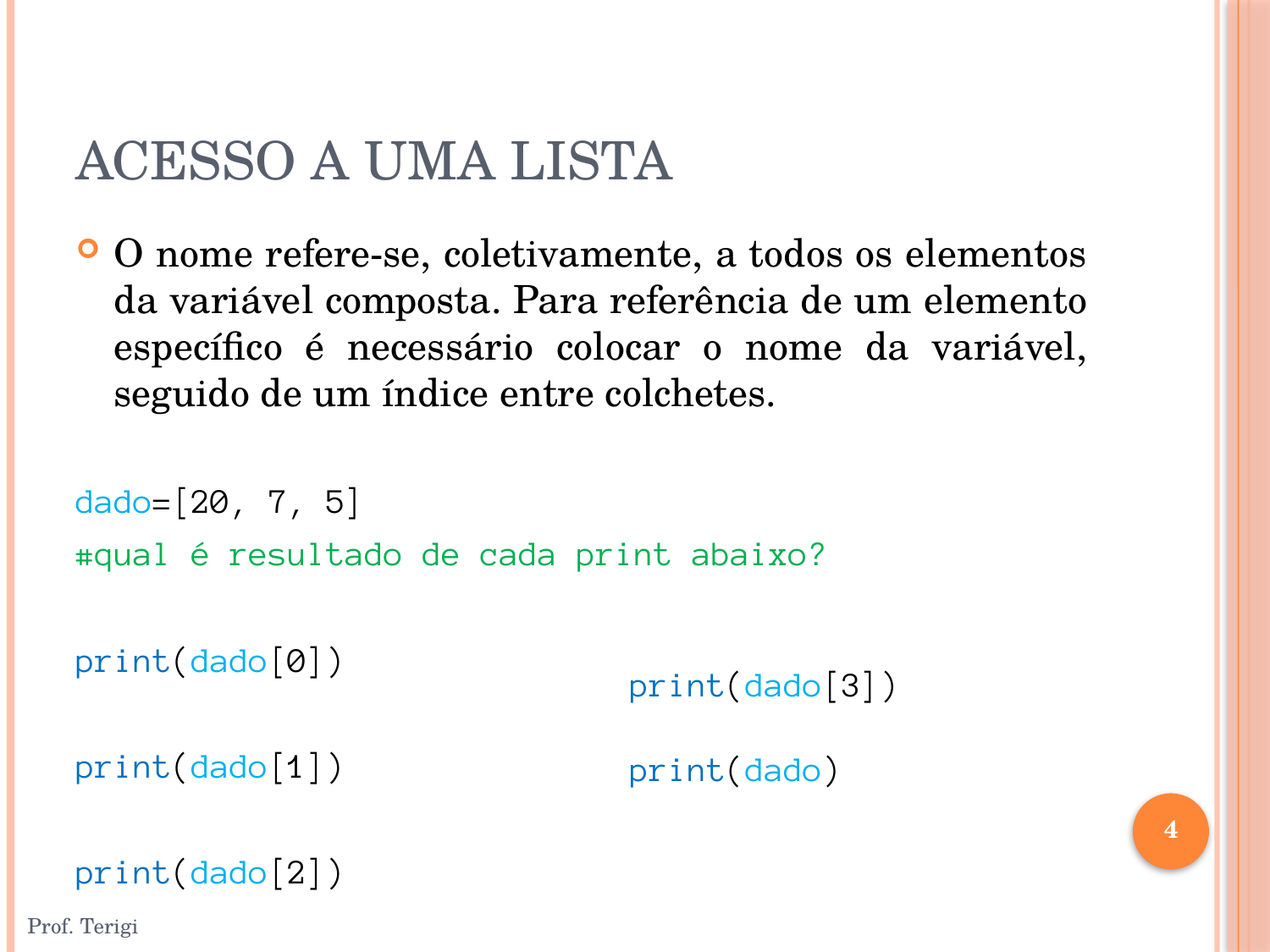

# Acesso a uma Lista
O nome refere-se, coletivamente, a todos os elementos da variável composta. Para referência de um elemento específico é necessário colocar o nome da variável, seguido de um índice entre colchetes.

dado=[20, 7, 5]
#qual é resultado de cada print abaixo?

print(dado[0])

print(dado[1])

print(dado[2])

print(dado[3])

print(dado)
4